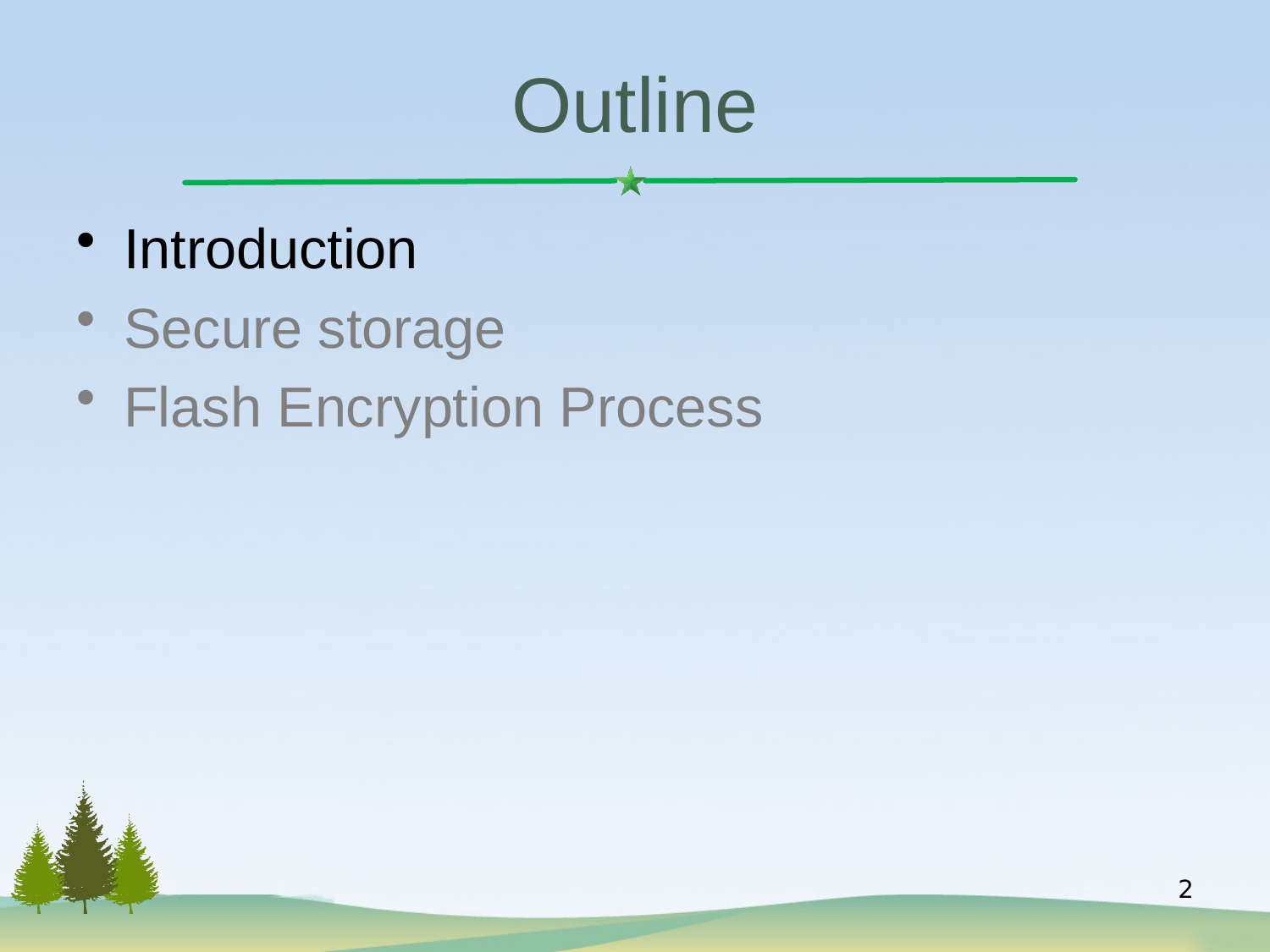

# Outline
Introduction
Secure storage
Flash Encryption Process
2